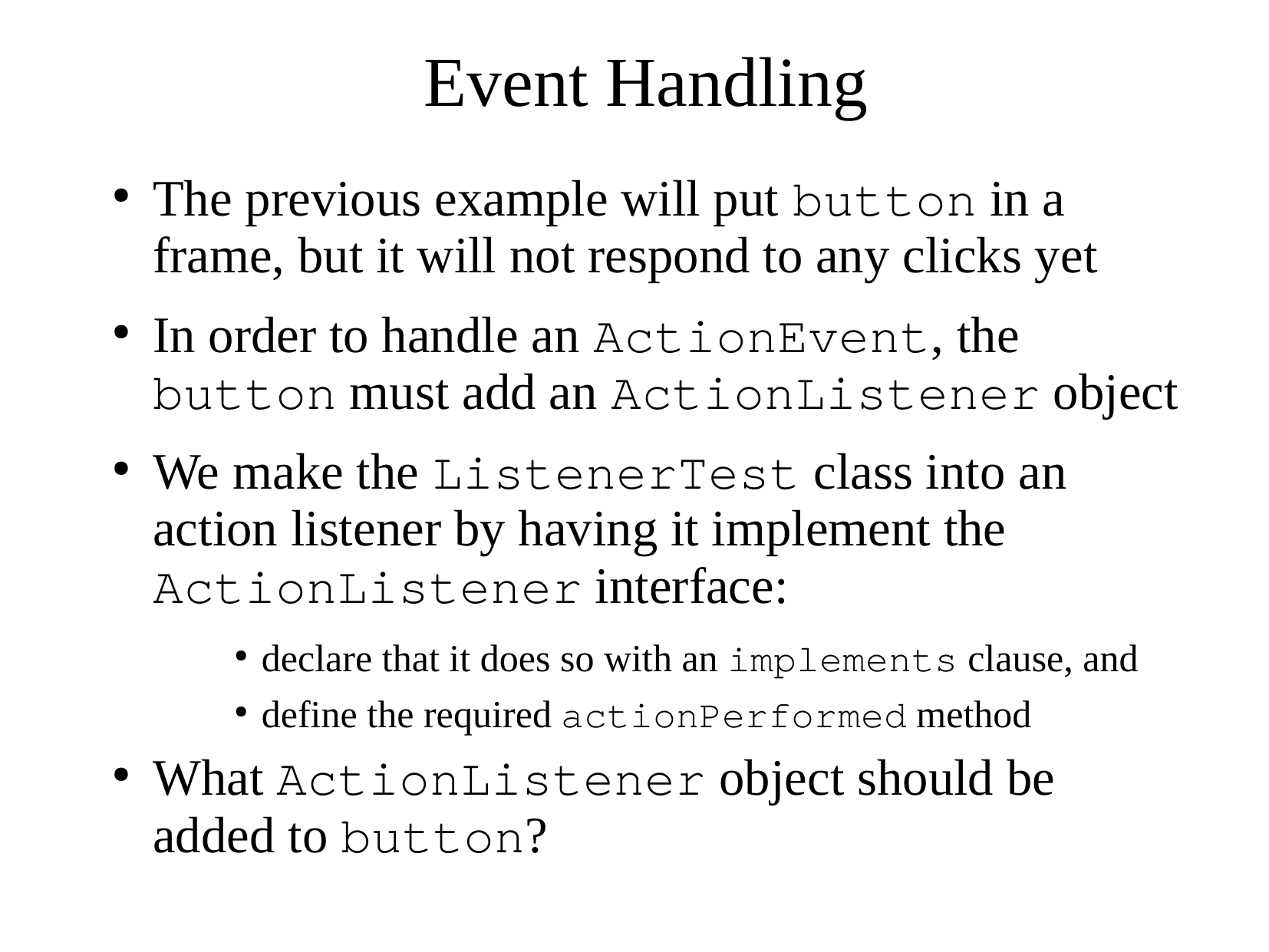

# Event Handling
The previous example will put button in a frame, but it will not respond to any clicks yet
In order to handle an ActionEvent, the button must add an ActionListener object
We make the ListenerTest class into an action listener by having it implement the ActionListener interface:
declare that it does so with an implements clause, and
define the required actionPerformed method
What ActionListener object should be added to button?